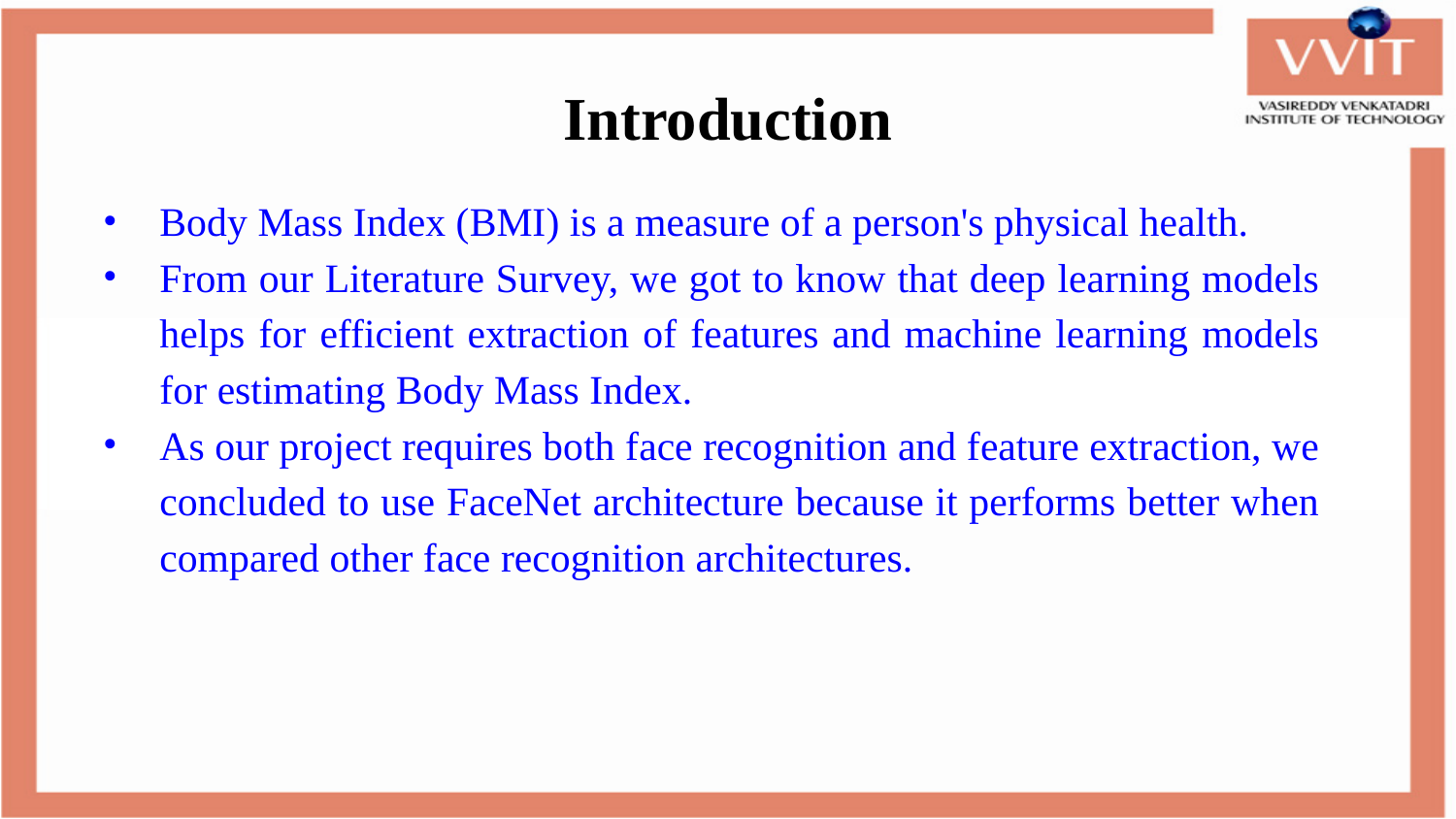

# Introduction
Body Mass Index (BMI) is a measure of a person's physical health.
From our Literature Survey, we got to know that deep learning models helps for efficient extraction of features and machine learning models for estimating Body Mass Index.
As our project requires both face recognition and feature extraction, we concluded to use FaceNet architecture because it performs better when compared other face recognition architectures.